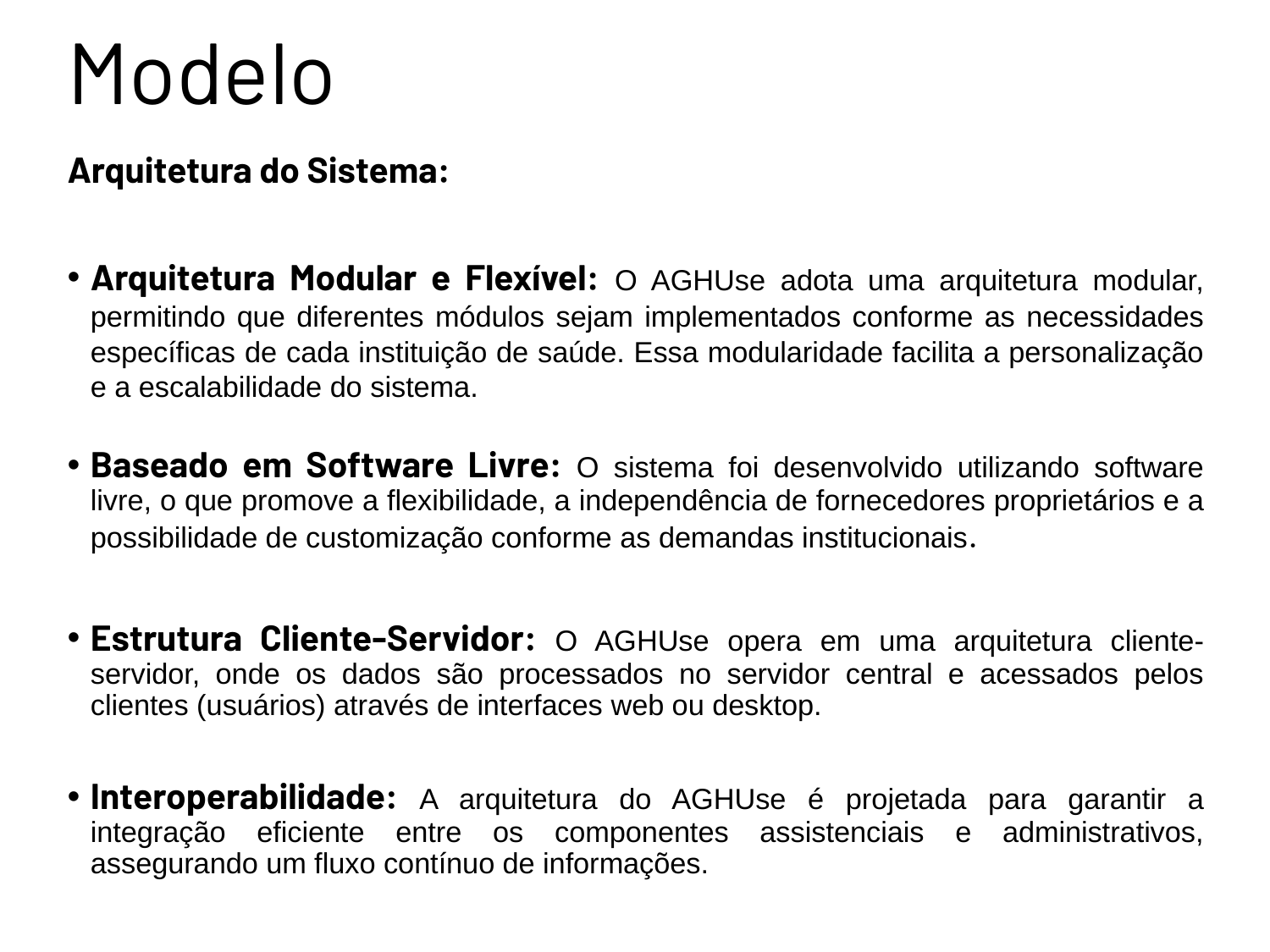

# Modelo
Arquitetura do Sistema:

Arquitetura Modular e Flexível: O AGHUse adota uma arquitetura modular, permitindo que diferentes módulos sejam implementados conforme as necessidades específicas de cada instituição de saúde. Essa modularidade facilita a personalização e a escalabilidade do sistema.

Baseado em Software Livre: O sistema foi desenvolvido utilizando software livre, o que promove a flexibilidade, a independência de fornecedores proprietários e a possibilidade de customização conforme as demandas institucionais.

Estrutura Cliente-Servidor: O AGHUse opera em uma arquitetura cliente-servidor, onde os dados são processados no servidor central e acessados pelos clientes (usuários) através de interfaces web ou desktop.

Interoperabilidade: A arquitetura do AGHUse é projetada para garantir a integração eficiente entre os componentes assistenciais e administrativos, assegurando um fluxo contínuo de informações.